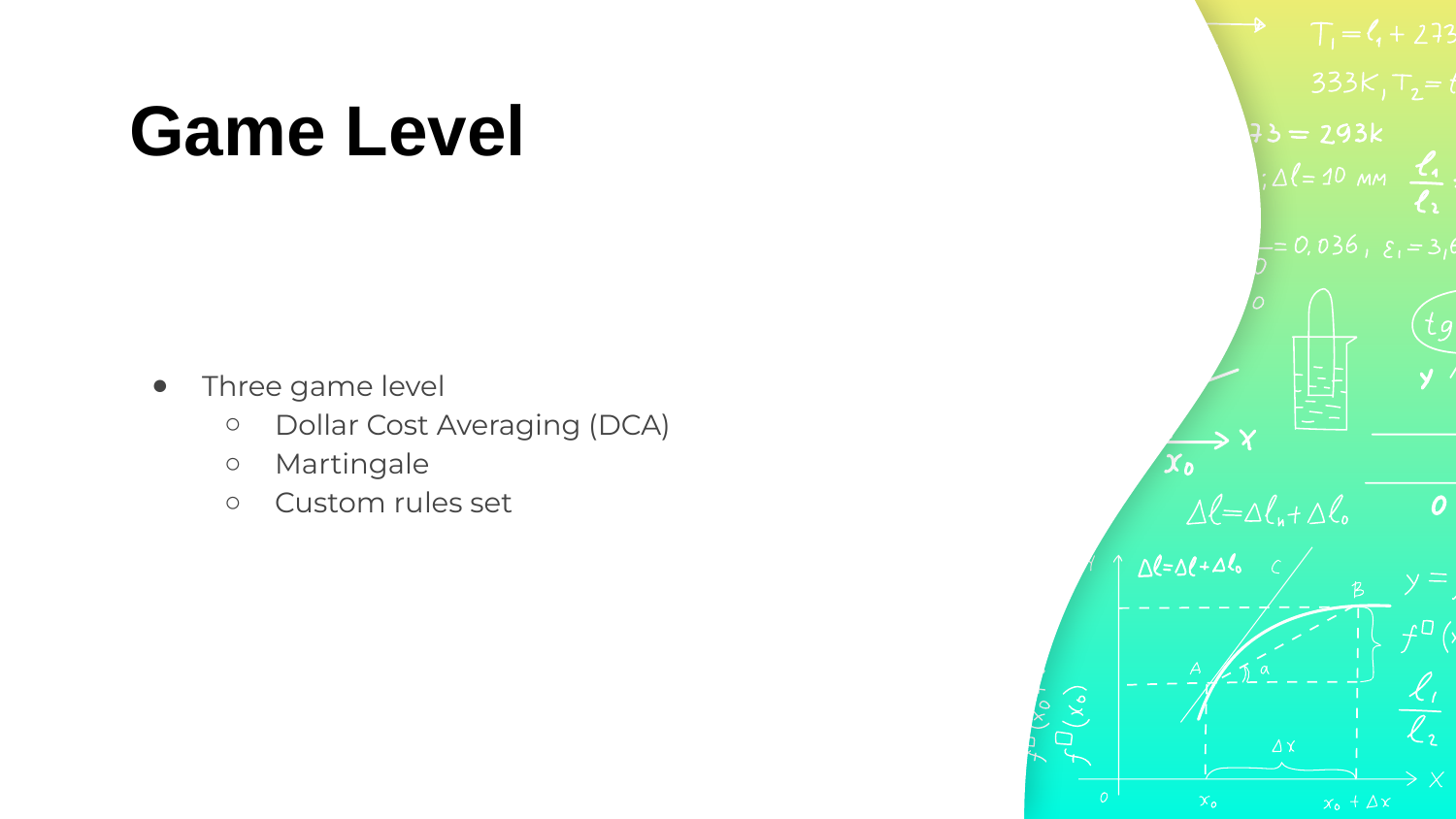

# Game Level
Three game level
Dollar Cost Averaging (DCA)
Martingale
Custom rules set